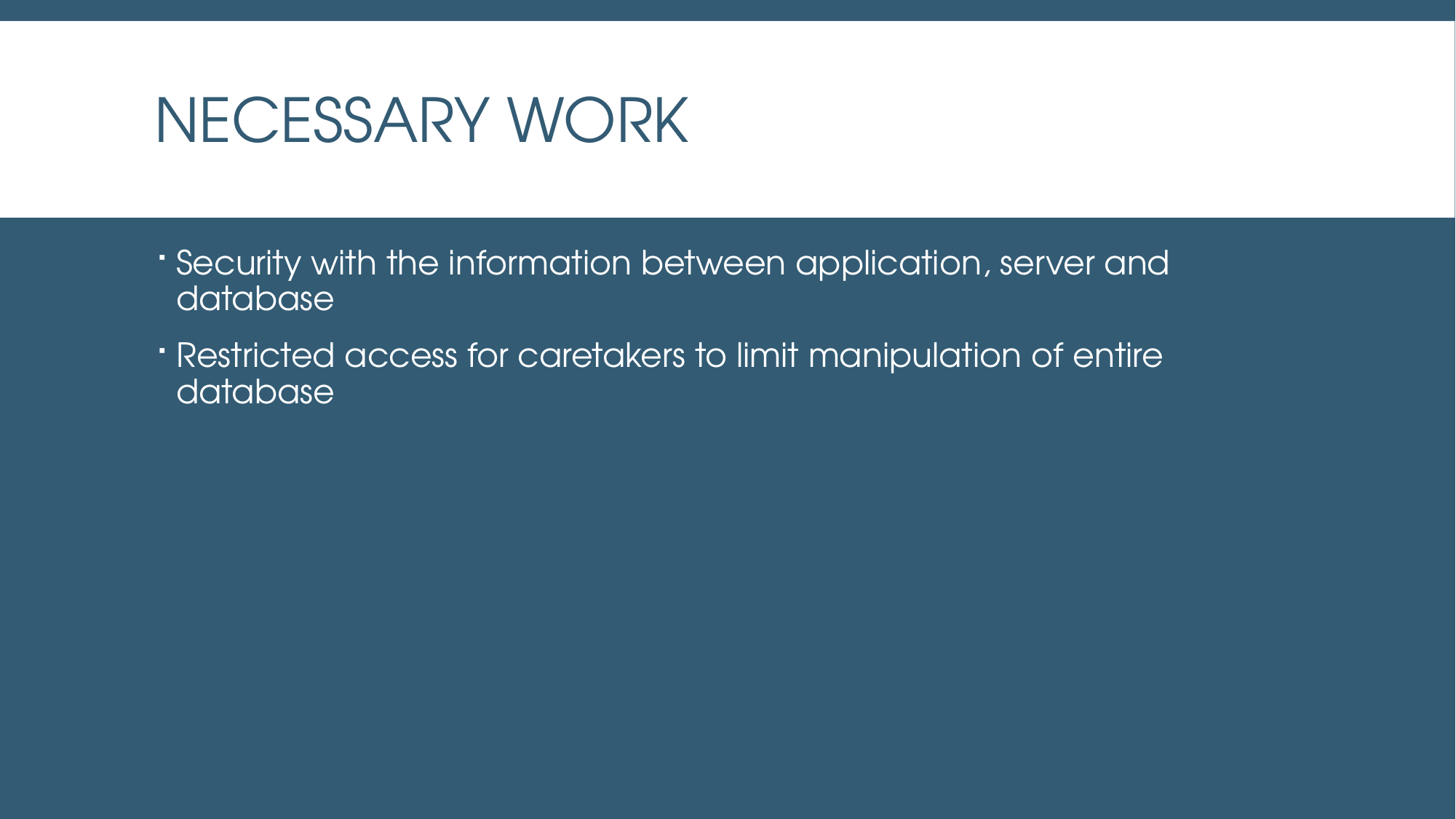

# Necessary Work
Security with the information between application, server and database
Restricted access for caretakers to limit manipulation of entire database